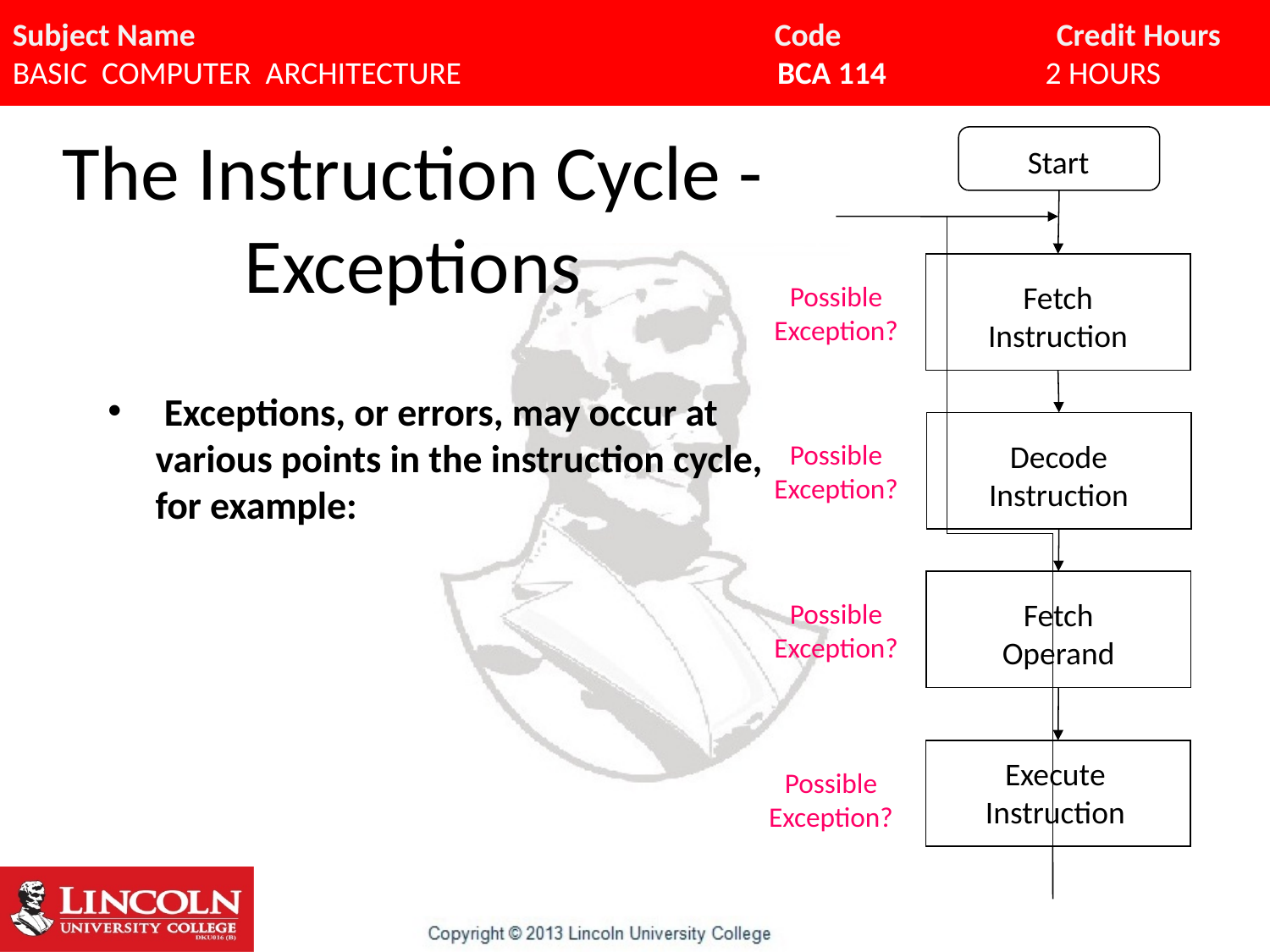

# The Instruction Cycle - Exceptions

Start

Fetch Instruction

Decode Instruction

Fetch Operand

Execute Instruction

Possible Exception?
 Exceptions, or errors, may occur at various points in the instruction cycle, for example:
Possible Exception?
Possible Exception?
Possible Exception?